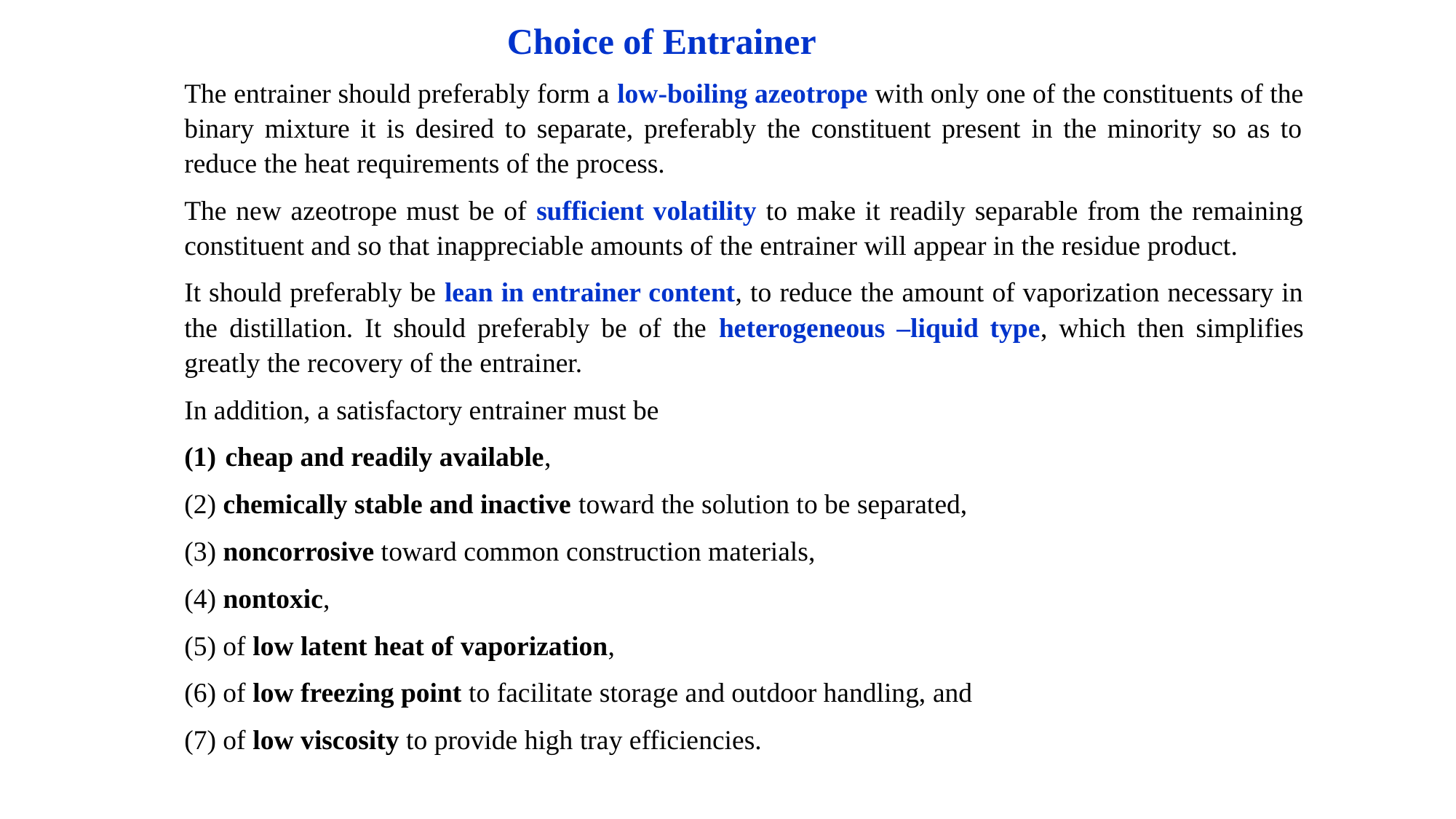

Choice of Entrainer
The entrainer should preferably form a low-boiling azeotrope with only one of the constituents of the binary mixture it is desired to separate, preferably the constituent present in the minority so as to reduce the heat requirements of the process.
The new azeotrope must be of sufficient volatility to make it readily separable from the remaining constituent and so that inappreciable amounts of the entrainer will appear in the residue product.
It should preferably be lean in entrainer content, to reduce the amount of vaporization necessary in the distillation. It should preferably be of the heterogeneous –liquid type, which then simplifies greatly the recovery of the entrainer.
In addition, a satisfactory entrainer must be
cheap and readily available,
(2) chemically stable and inactive toward the solution to be separated,
(3) noncorrosive toward common construction materials,
(4) nontoxic,
(5) of low latent heat of vaporization,
(6) of low freezing point to facilitate storage and outdoor handling, and
(7) of low viscosity to provide high tray efficiencies.